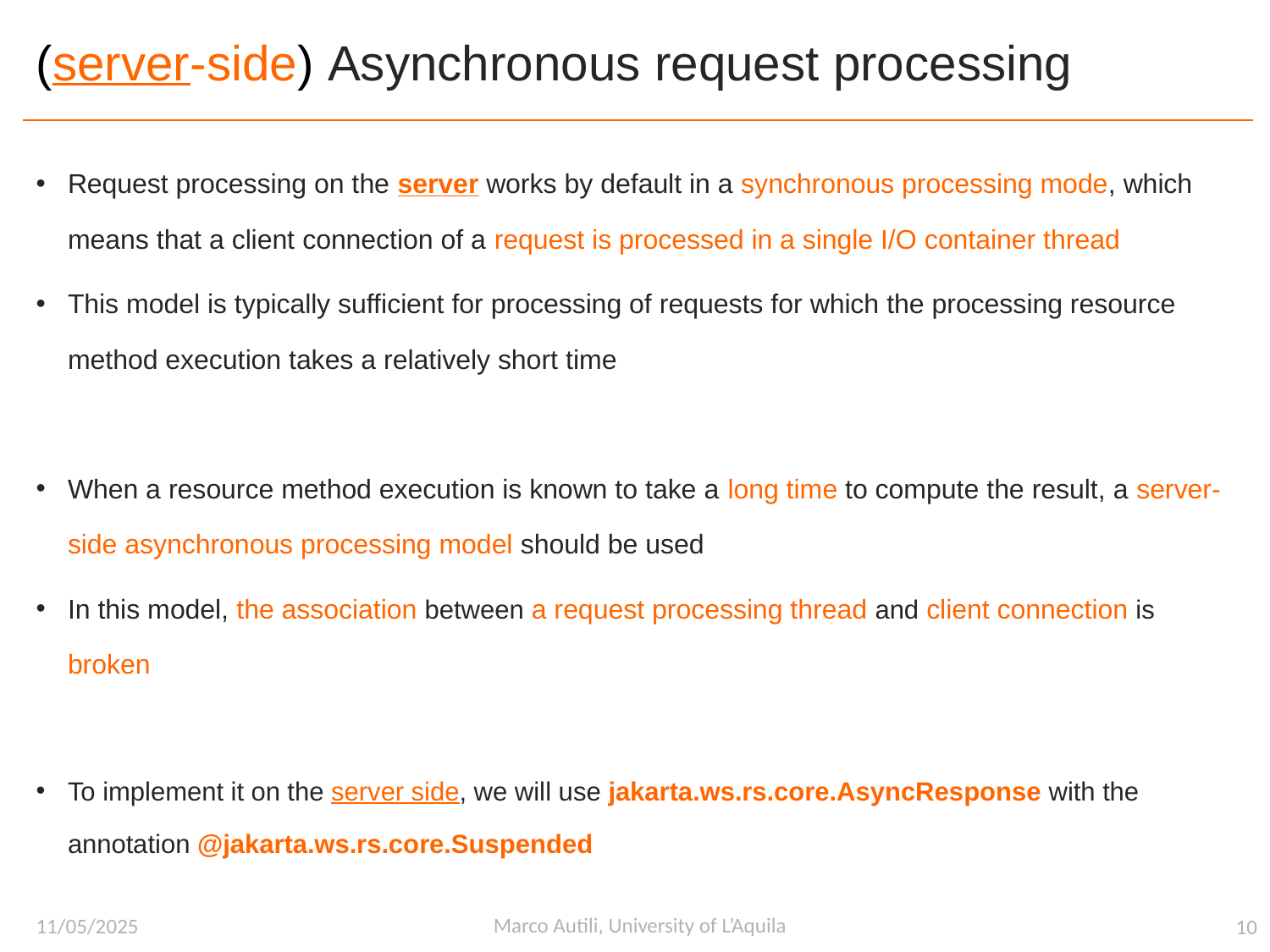

# (server-side) Asynchronous request processing
Request processing on the server works by default in a synchronous processing mode, which means that a client connection of a request is processed in a single I/O container thread
This model is typically sufficient for processing of requests for which the processing resource method execution takes a relatively short time

When a resource method execution is known to take a long time to compute the result, a server-side asynchronous processing model should be used
In this model, the association between a request processing thread and client connection is broken

To implement it on the server side, we will use jakarta.ws.rs.core.AsyncResponse with the annotation @jakarta.ws.rs.core.Suspended
Marco Autili, University of L’Aquila
11/05/2025
10